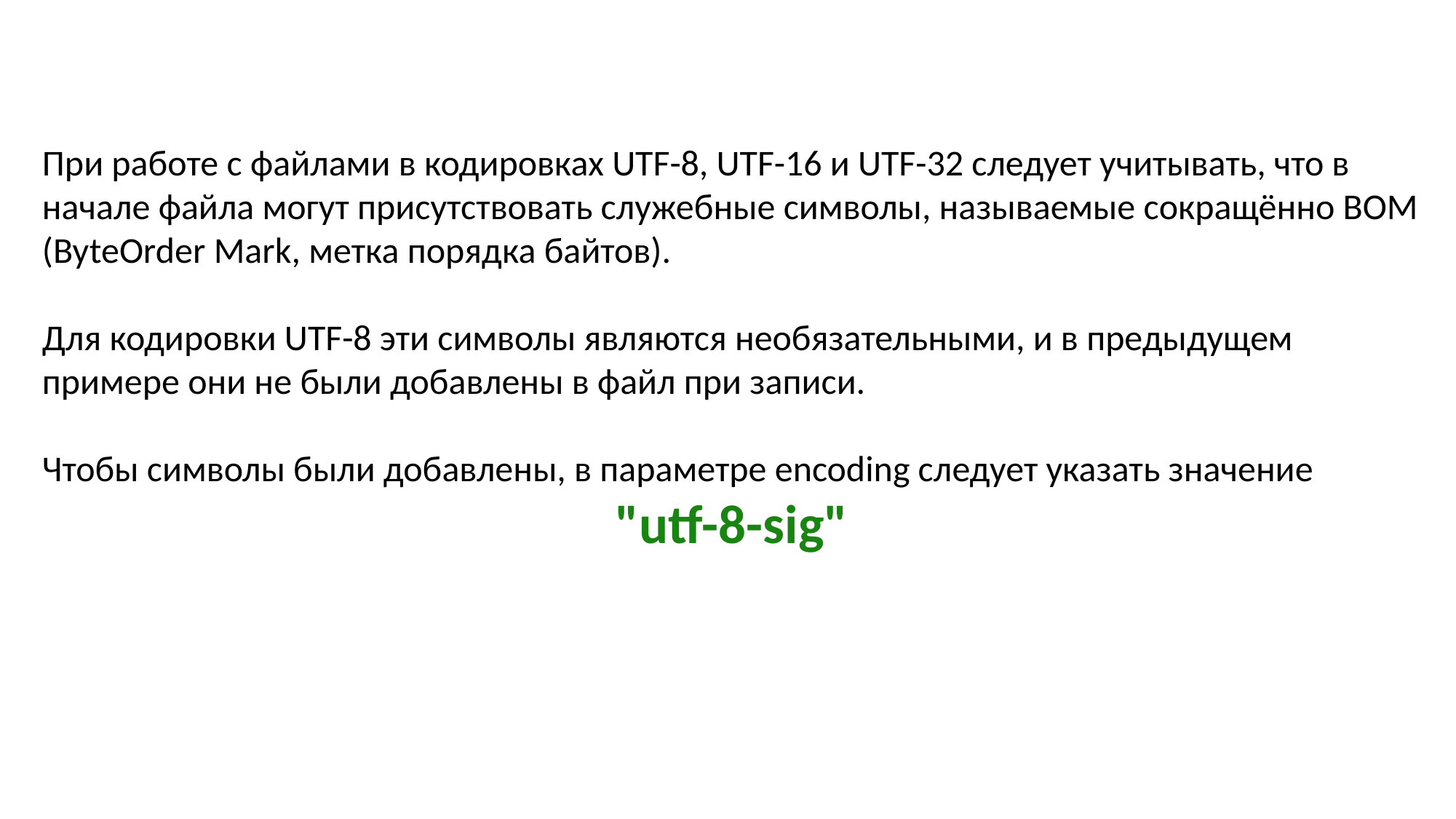

При работе с файлами в кодировках UTF-8, UTF-16 и UTF-32 следует учитывать, что в начале файла могут присутствовать служебные символы, называемые сокращённо BOM (ByteOrder Mark, метка порядка байтов).

Для кодировки UTF-8 эти символы являются необязательными, и в предыдущем примере они не были добавлены в файл при записи.

Чтобы символы были добавлены, в параметре encoding следует указать значение
"utf-8-sig"